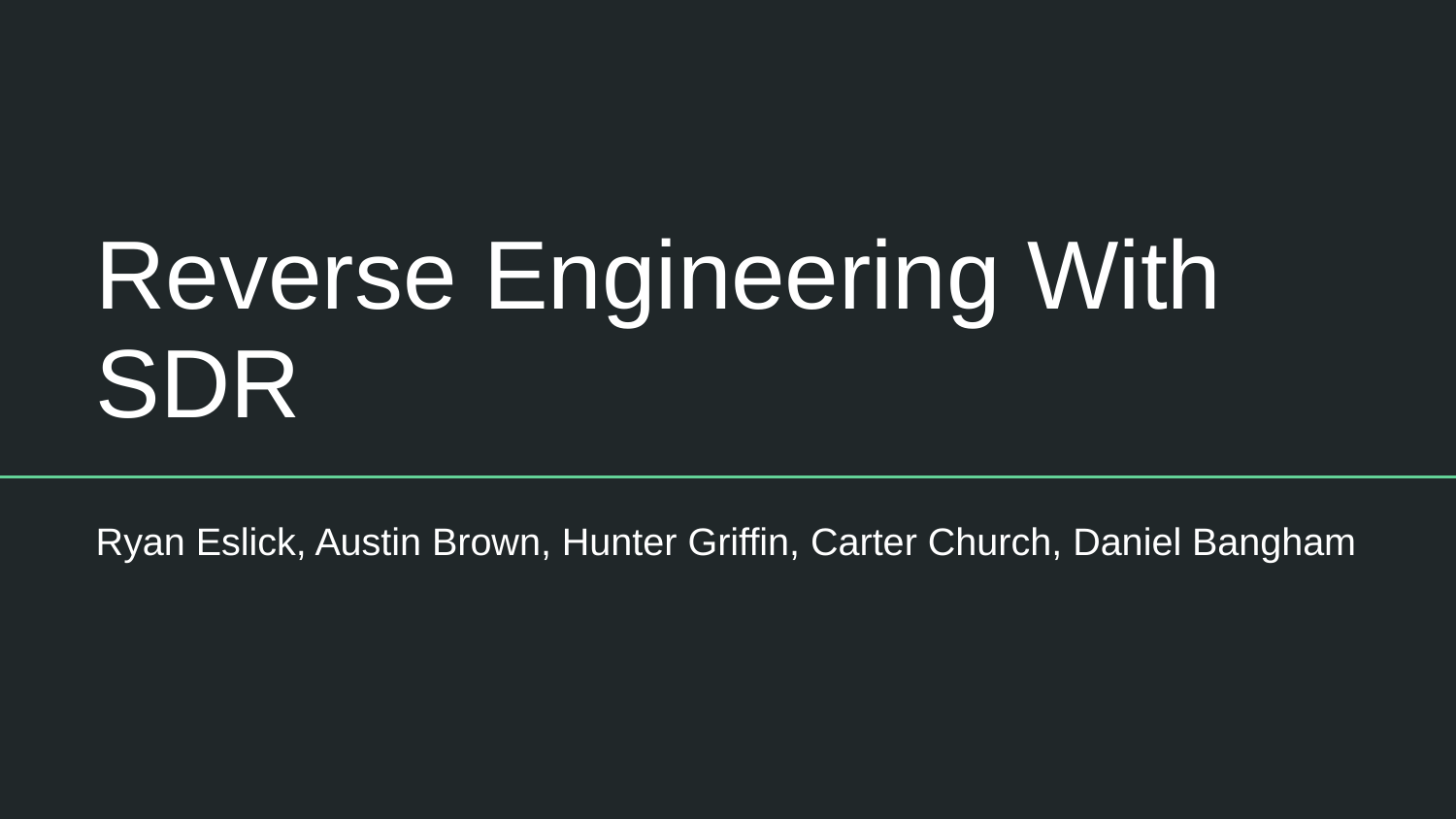

# Reverse Engineering With SDR
Ryan Eslick, Austin Brown, Hunter Griffin, Carter Church, Daniel Bangham